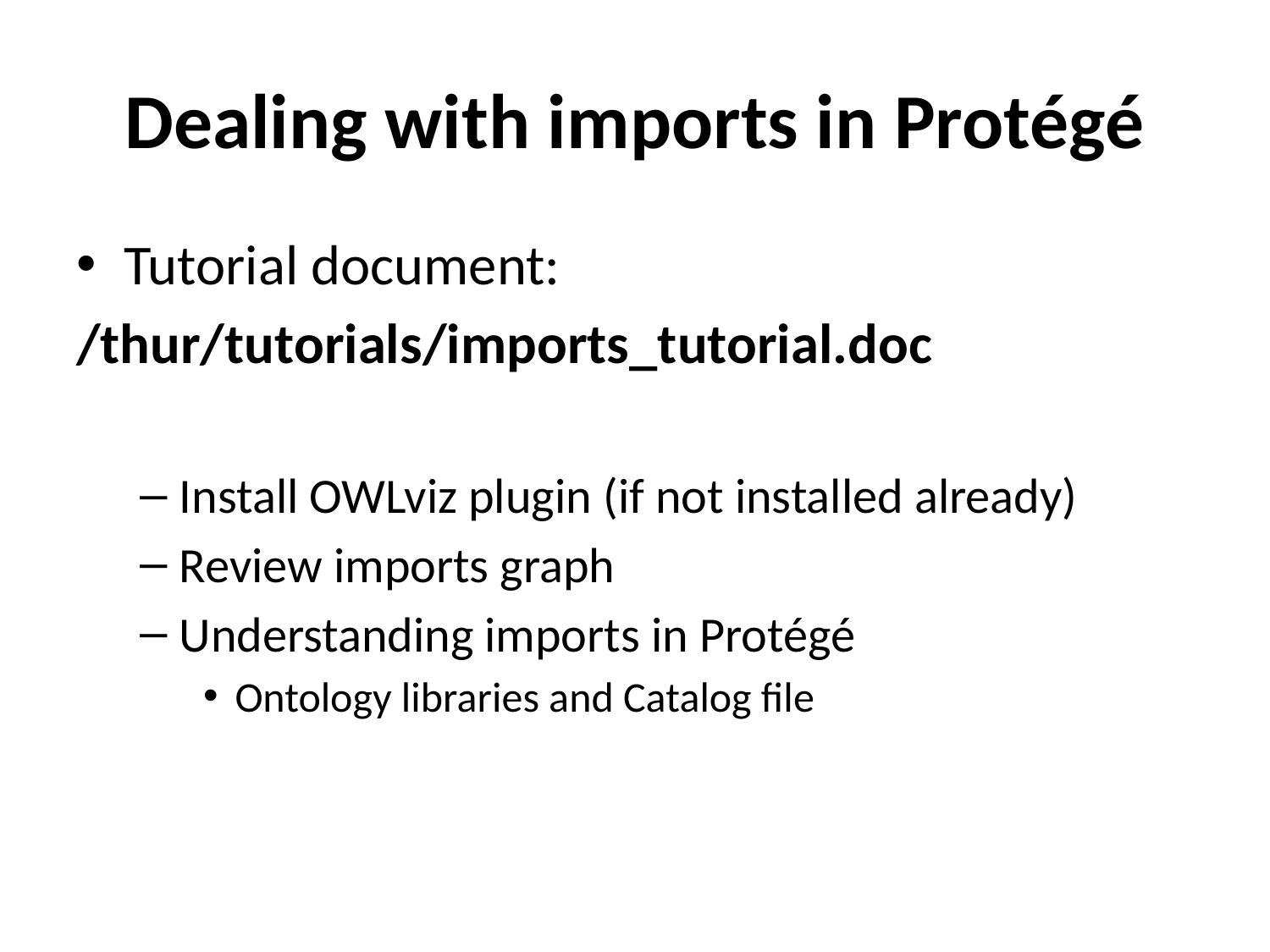

# Dealing with imports in Protégé
Tutorial document:
/thur/tutorials/imports_tutorial.doc

Install OWLviz plugin (if not installed already)
Review imports graph
Understanding imports in Protégé
Ontology libraries and Catalog file